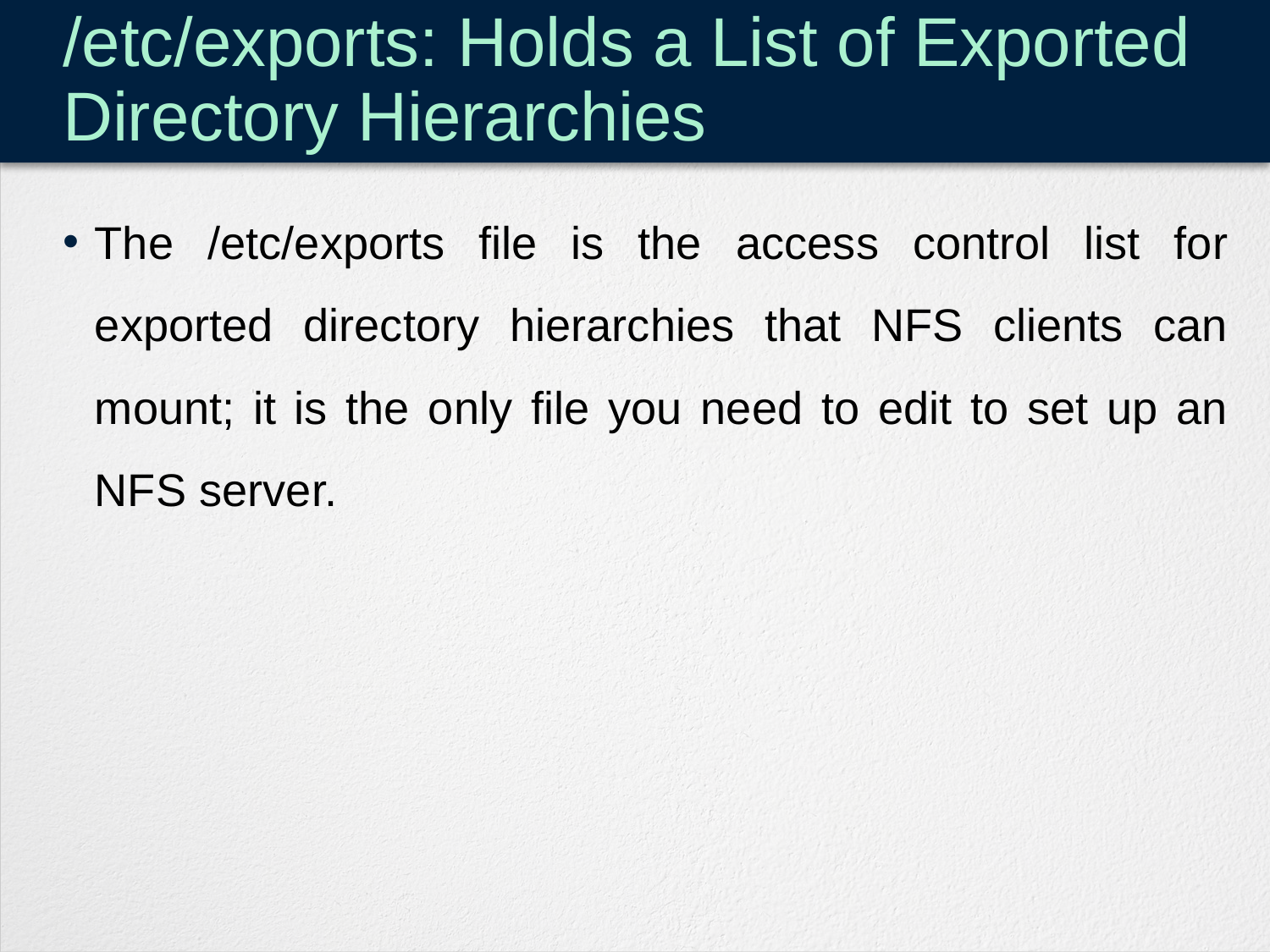

# /etc/exports: Holds a List of Exported Directory Hierarchies
The /etc/exports file is the access control list for exported directory hierarchies that NFS clients can mount; it is the only file you need to edit to set up an NFS server.